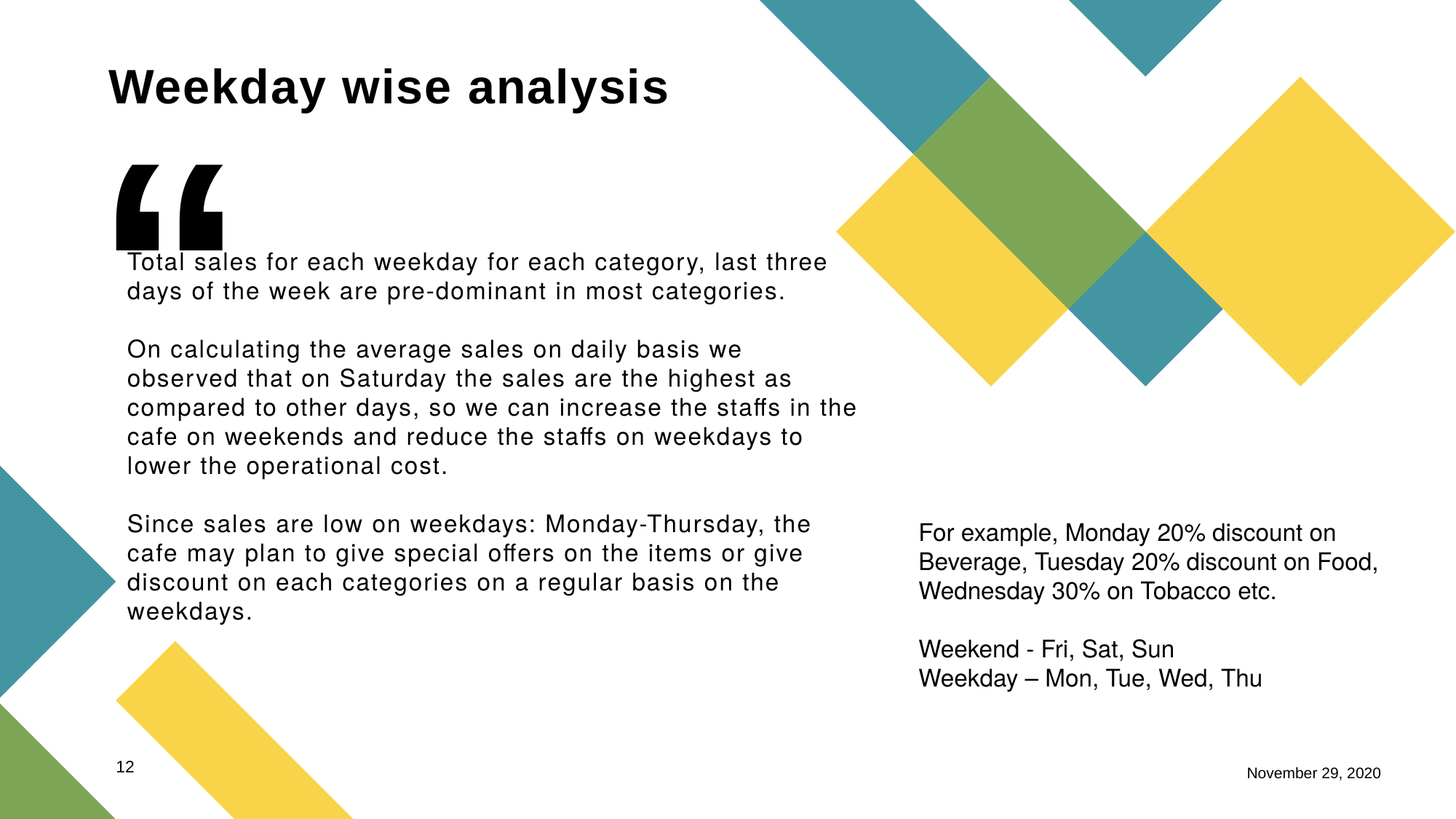

Weekday wise analysis
# Total sales for each weekday for each category, last three days of the week are pre-dominant in most categories. On calculating the average sales on daily basis we observed that on Saturday the sales are the highest as compared to other days, so we can increase the staffs in the cafe on weekends and reduce the staffs on weekdays to lower the operational cost. Since sales are low on weekdays: Monday-Thursday, the cafe may plan to give special offers on the items or give discount on each categories on a regular basis on the weekdays.
For example, Monday 20% discount on Beverage, Tuesday 20% discount on Food, Wednesday 30% on Tobacco etc.
Weekend - Fri, Sat, Sun
Weekday – Mon, Tue, Wed, Thu
12
November 29, 2020